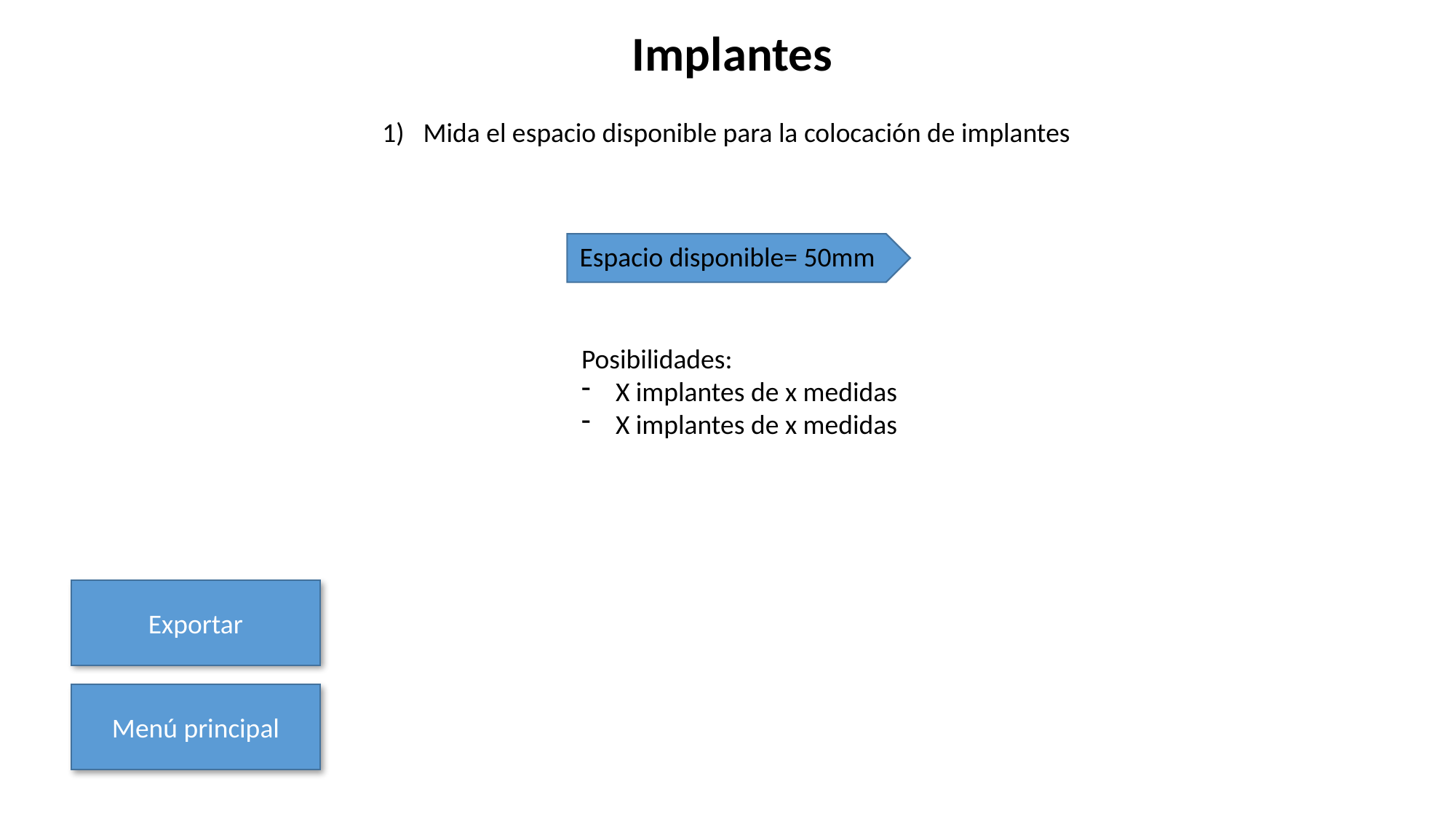

Implantes
Mida el espacio disponible para la colocación de implantes

Espacio disponible= 50mm
Posibilidades:
X implantes de x medidas
X implantes de x medidas
Exportar
Menú principal